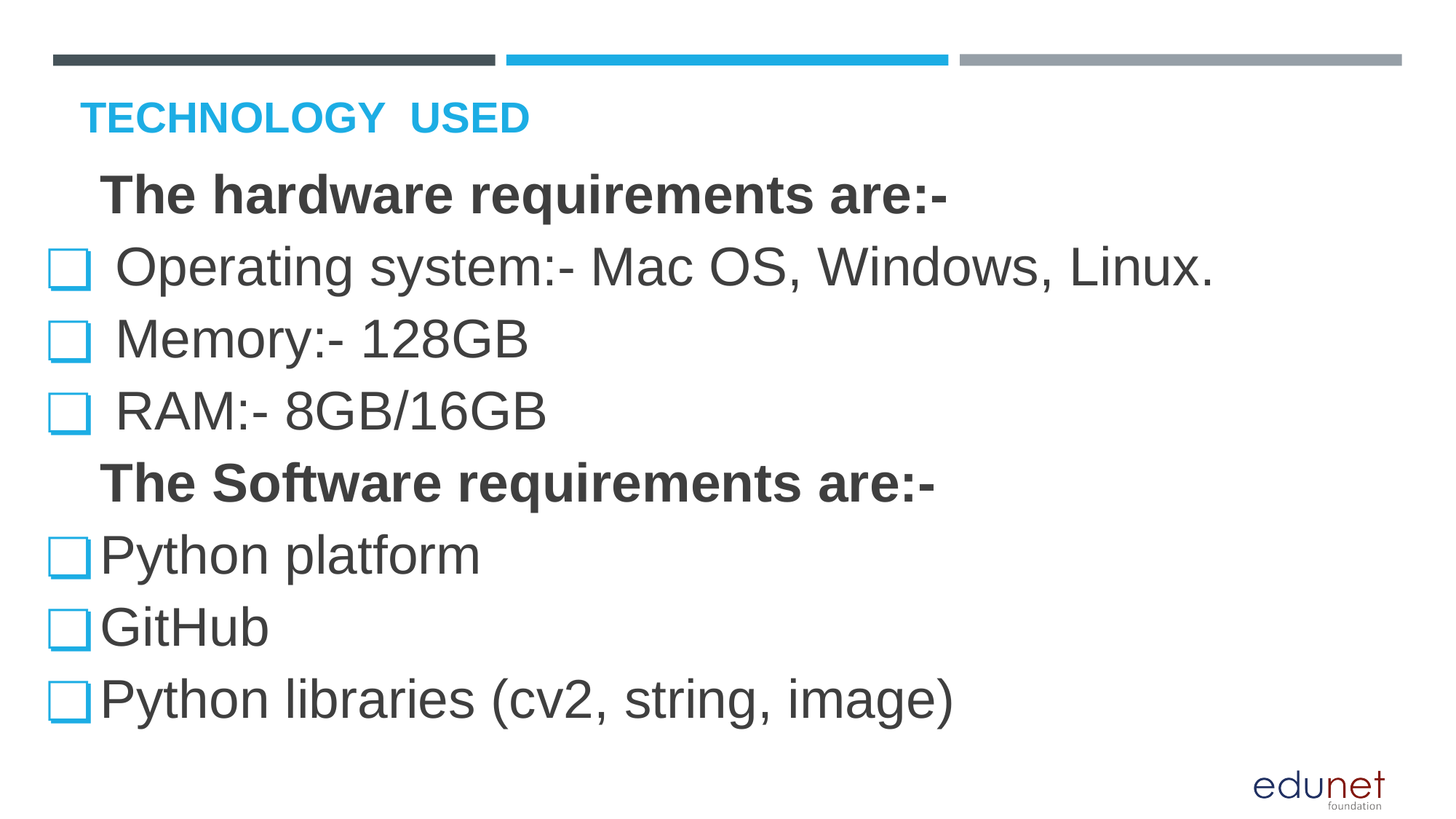

# TECHNOLOGY  USED
The hardware requirements are:-
 Operating system:- Mac OS, Windows, Linux.
 Memory:- 128GB
 RAM:- 8GB/16GB
The Software requirements are:-
Python platform
GitHub
Python libraries (cv2, string, image)